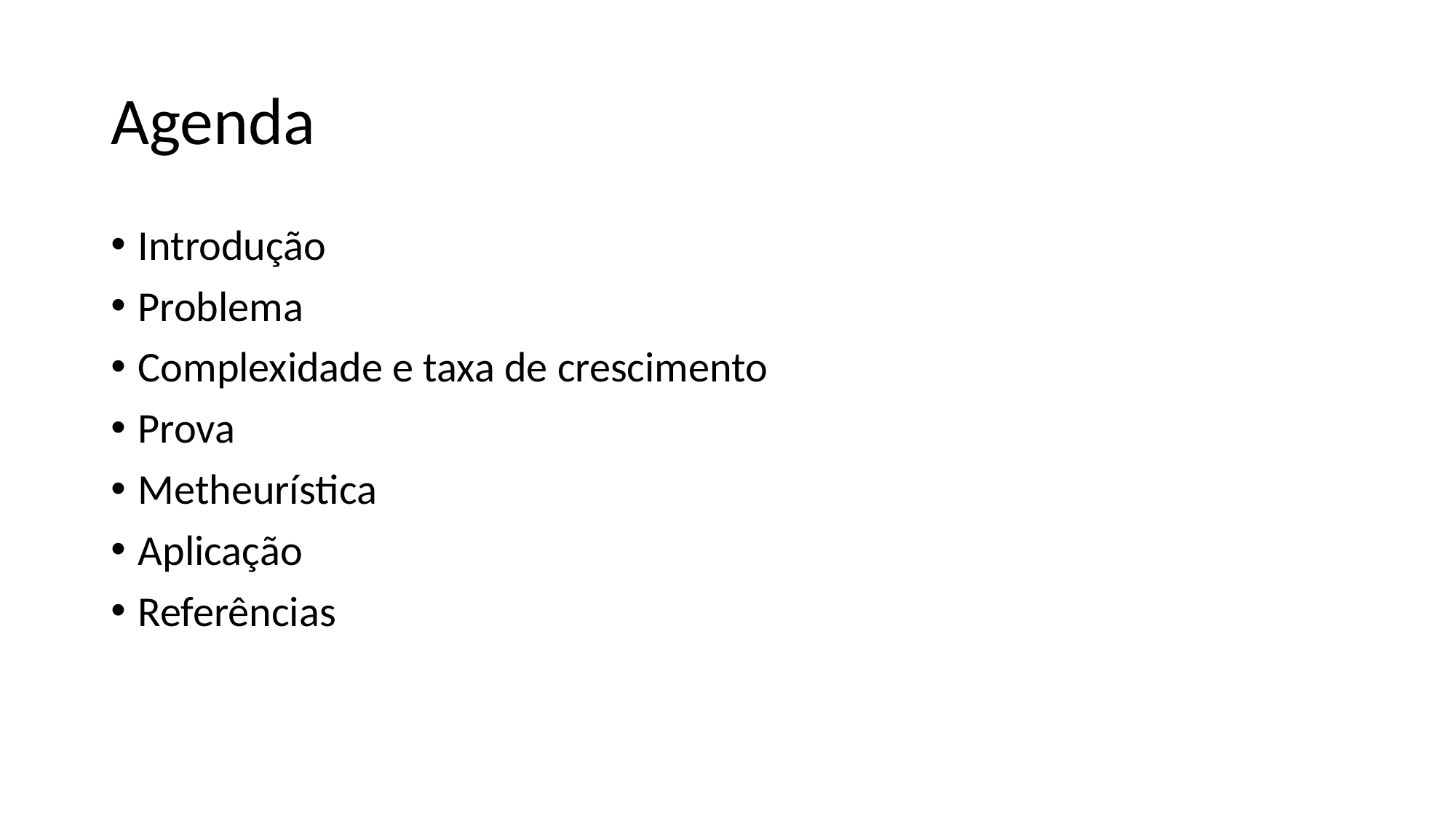

# Agenda
Introdução
Problema
Complexidade e taxa de crescimento
Prova
Metheurística
Aplicação
Referências